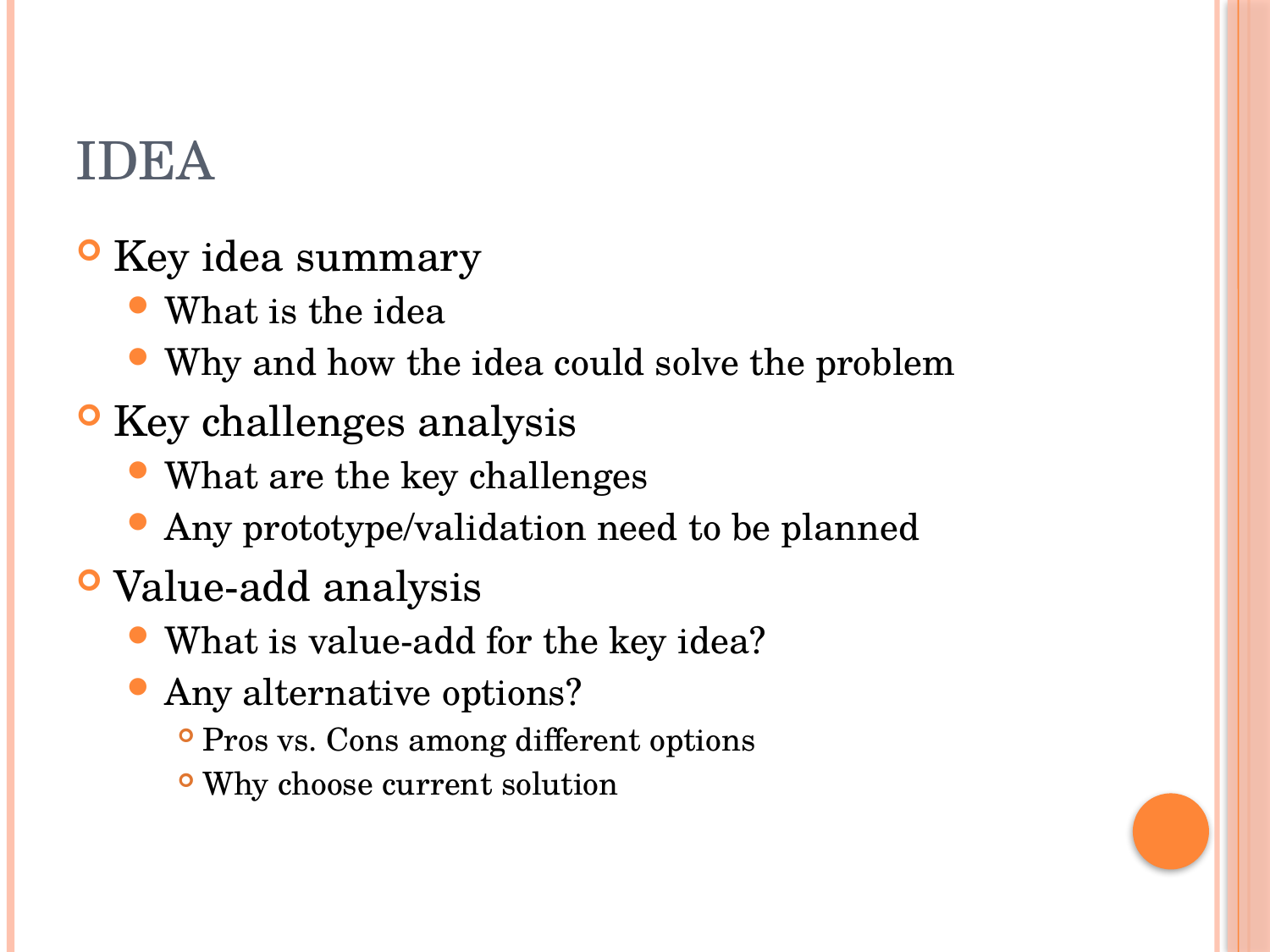

# Idea
Key idea summary
What is the idea
Why and how the idea could solve the problem
Key challenges analysis
What are the key challenges
Any prototype/validation need to be planned
Value-add analysis
What is value-add for the key idea?
Any alternative options?
Pros vs. Cons among different options
Why choose current solution